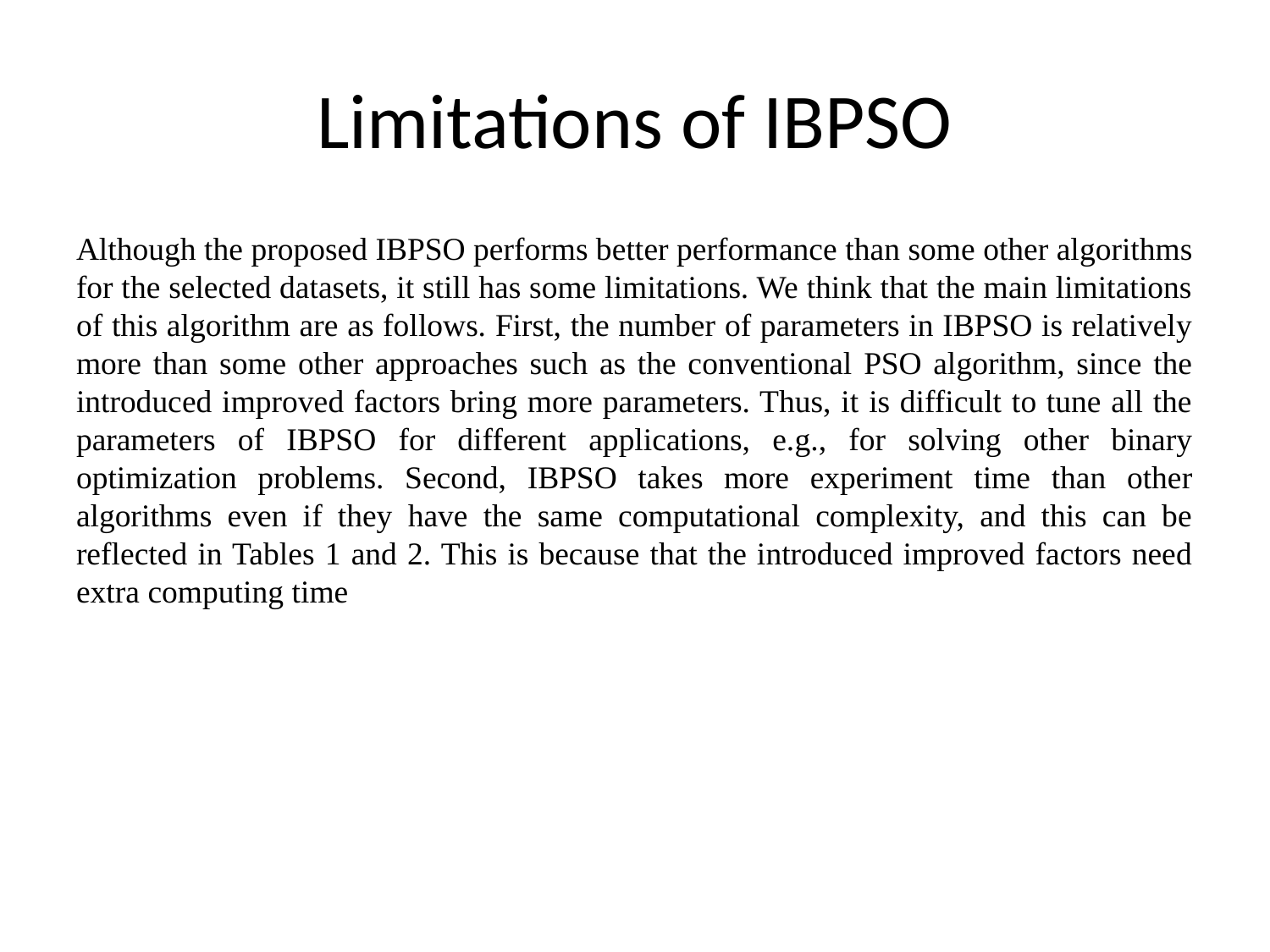

# Limitations of IBPSO
Although the proposed IBPSO performs better performance than some other algorithms for the selected datasets, it still has some limitations. We think that the main limitations of this algorithm are as follows. First, the number of parameters in IBPSO is relatively more than some other approaches such as the conventional PSO algorithm, since the introduced improved factors bring more parameters. Thus, it is difficult to tune all the parameters of IBPSO for different applications, e.g., for solving other binary optimization problems. Second, IBPSO takes more experiment time than other algorithms even if they have the same computational complexity, and this can be reflected in Tables 1 and 2. This is because that the introduced improved factors need extra computing time